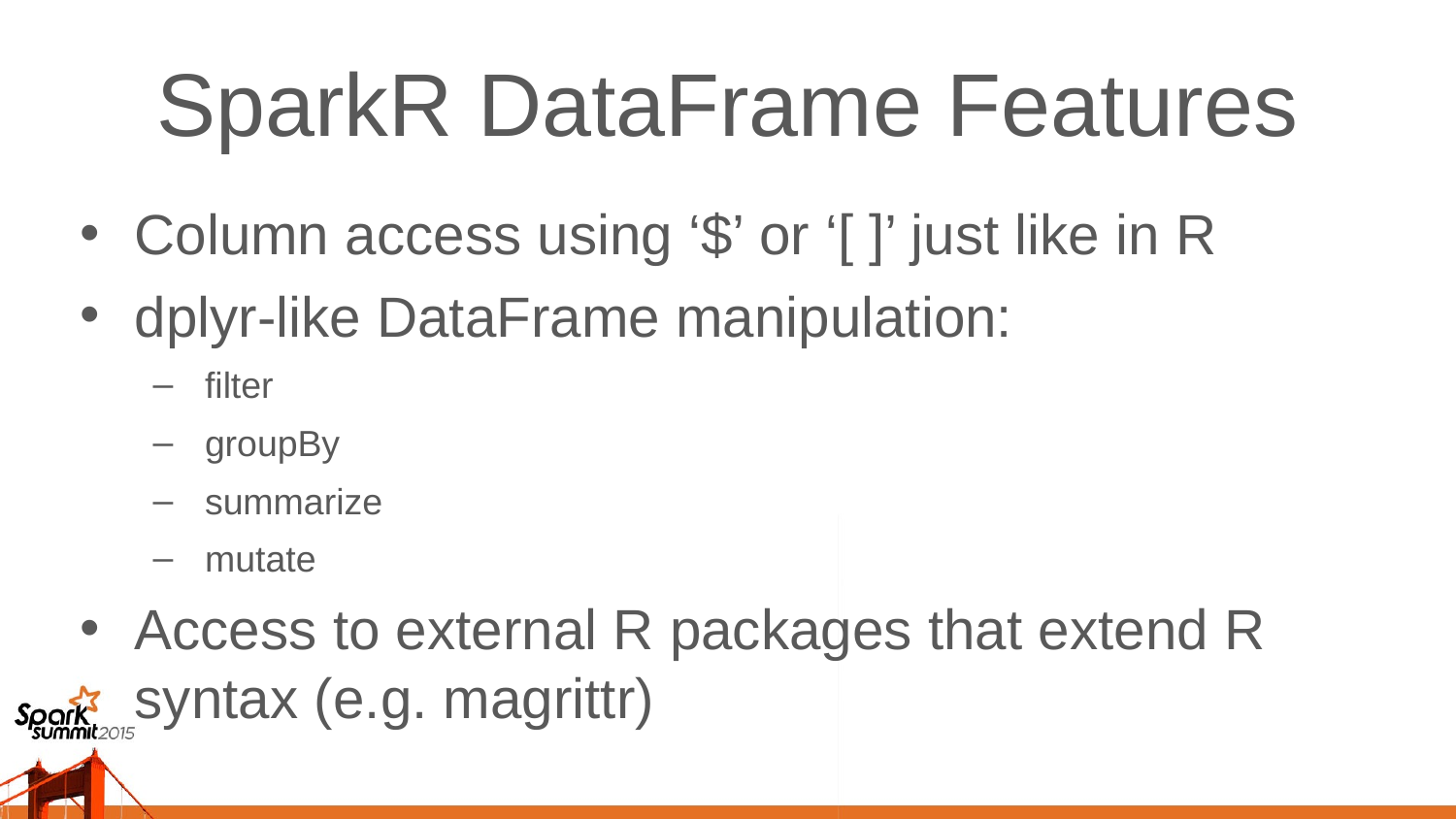

# SparkR DataFrame Features
Column access using ‘$’ or ‘[ ]’ just like in R
dplyr-like DataFrame manipulation:
filter
groupBy
summarize
mutate
Access to external R packages that extend R syntax (e.g. magrittr)
18